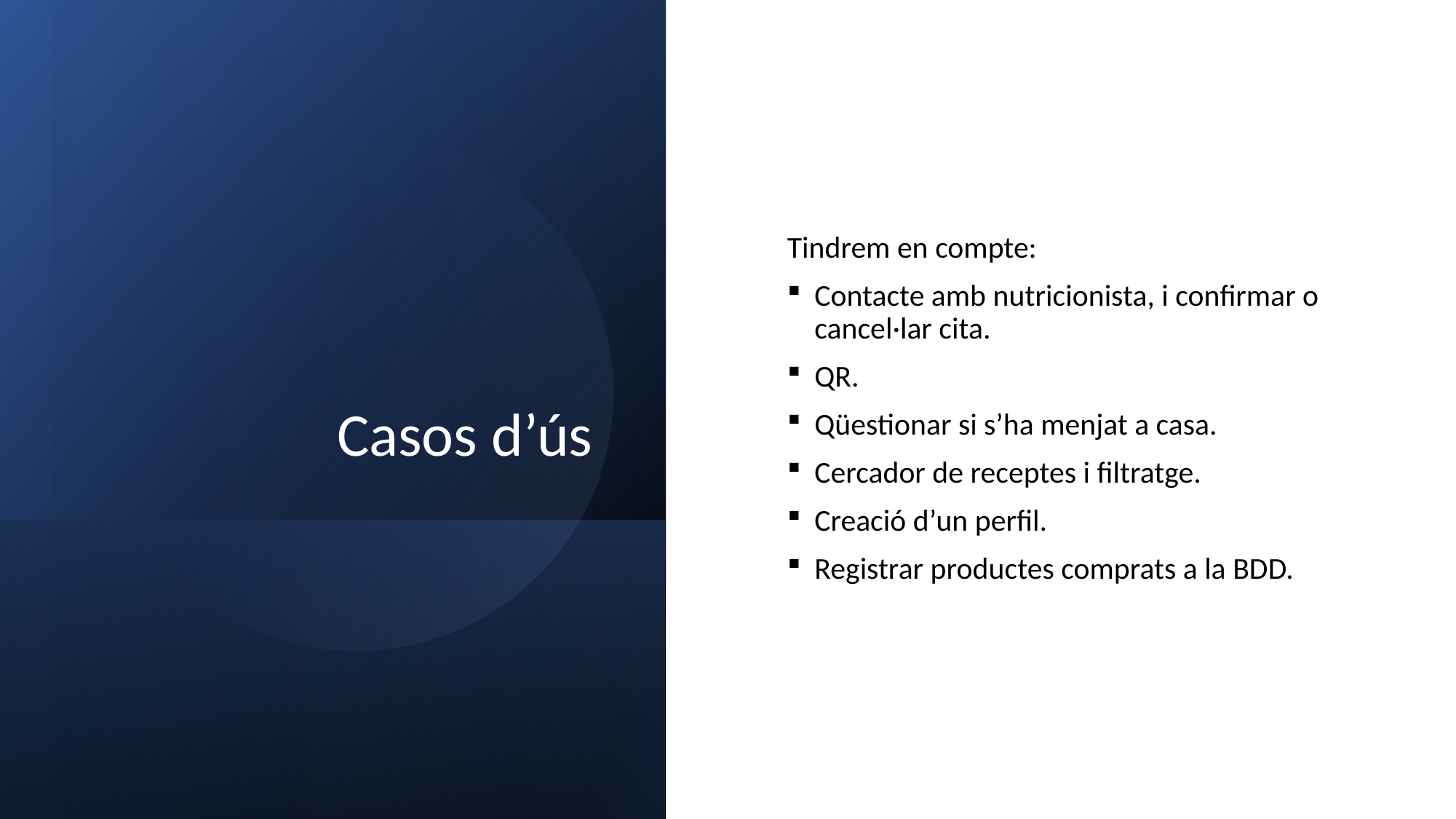

# Casos d’ús

Tindrem en compte:
Contacte amb nutricionista, i confirmar o cancel·lar cita.
QR.
Qüestionar si s’ha menjat a casa.
Cercador de receptes i filtratge.
Creació d’un perfil.
Registrar productes comprats a la BDD.